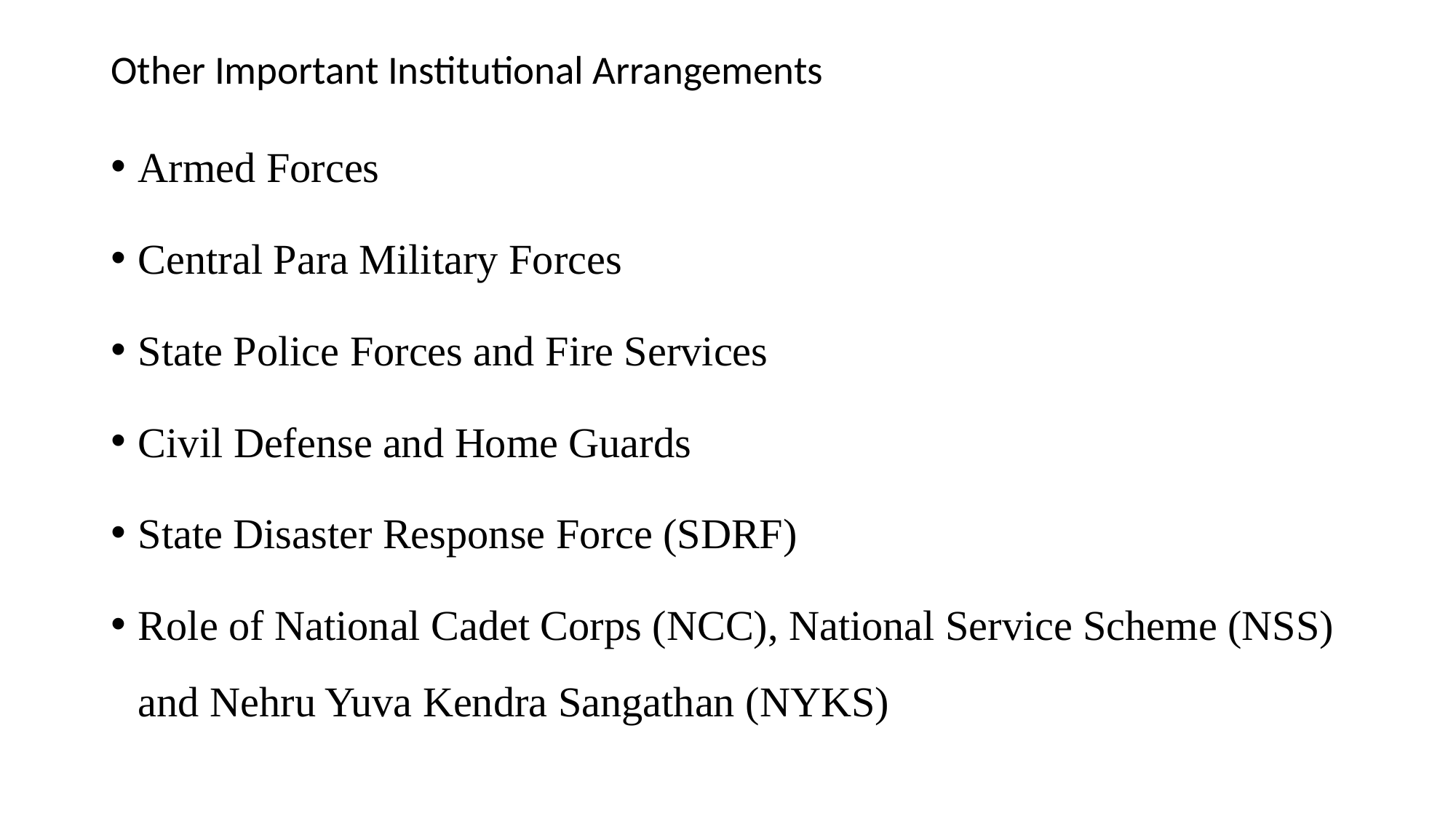

# Other Important Institutional Arrangements
Armed Forces
Central Para Military Forces
State Police Forces and Fire Services
Civil Defense and Home Guards
State Disaster Response Force (SDRF)
Role of National Cadet Corps (NCC), National Service Scheme (NSS) and Nehru Yuva Kendra Sangathan (NYKS)